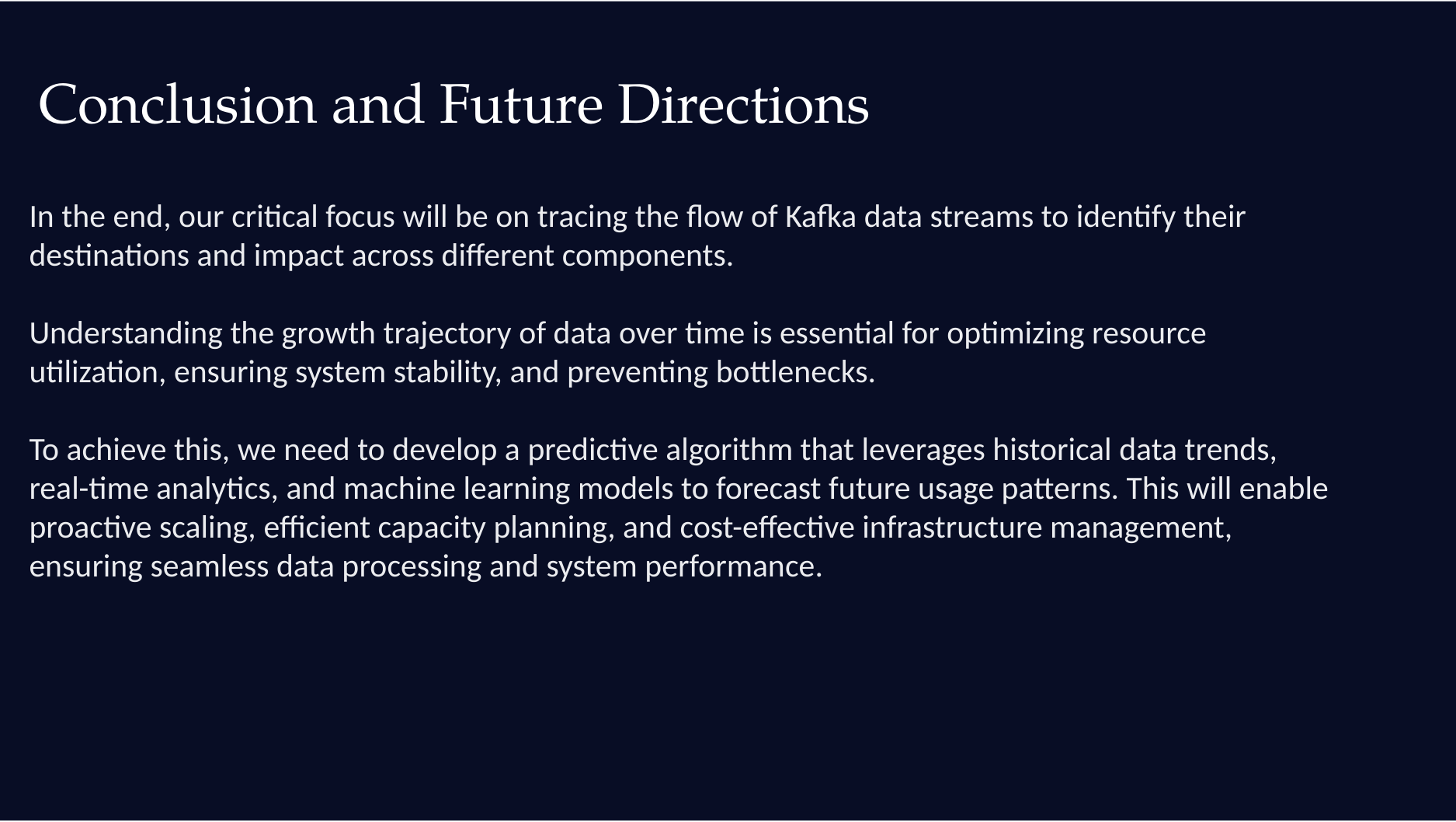

# Conclusion and Future Directions
In the end, our critical focus will be on tracing the flow of Kafka data streams to identify their destinations and impact across different components.
Understanding the growth trajectory of data over time is essential for optimizing resource utilization, ensuring system stability, and preventing bottlenecks.
To achieve this, we need to develop a predictive algorithm that leverages historical data trends, real-time analytics, and machine learning models to forecast future usage patterns. This will enable proactive scaling, efficient capacity planning, and cost-effective infrastructure management, ensuring seamless data processing and system performance.